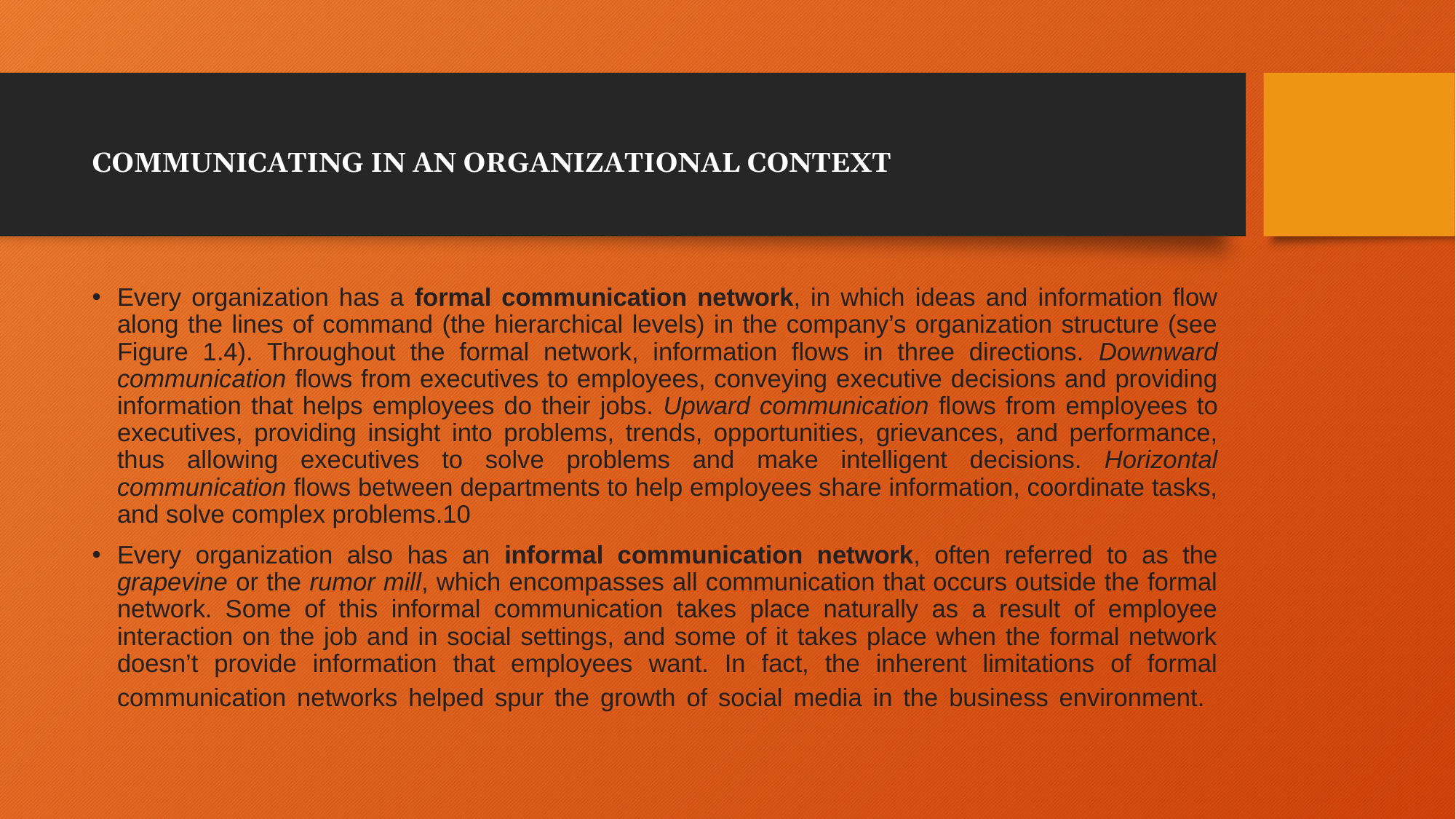

# COMMUNICATING IN AN ORGANIZATIONAL CONTEXT
Every organization has a formal communication network, in which ideas and information flow along the lines of command (the hierarchical levels) in the company’s organization structure (see Figure 1.4). Throughout the formal network, information flows in three directions. Downward communication flows from executives to employees, conveying executive decisions and providing information that helps employees do their jobs. Upward communication flows from employees to executives, providing insight into problems, trends, opportunities, grievances, and performance, thus allowing executives to solve problems and make intelligent decisions. Horizontal communication flows between departments to help employees share information, coordinate tasks, and solve complex problems.10
Every organization also has an informal communication network, often referred to as the grapevine or the rumor mill, which encompasses all communication that occurs outside the formal network. Some of this informal communication takes place naturally as a result of employee interaction on the job and in social settings, and some of it takes place when the formal network doesn’t provide information that employees want. In fact, the inherent limitations of formal communication networks helped spur the growth of social media in the business environment.